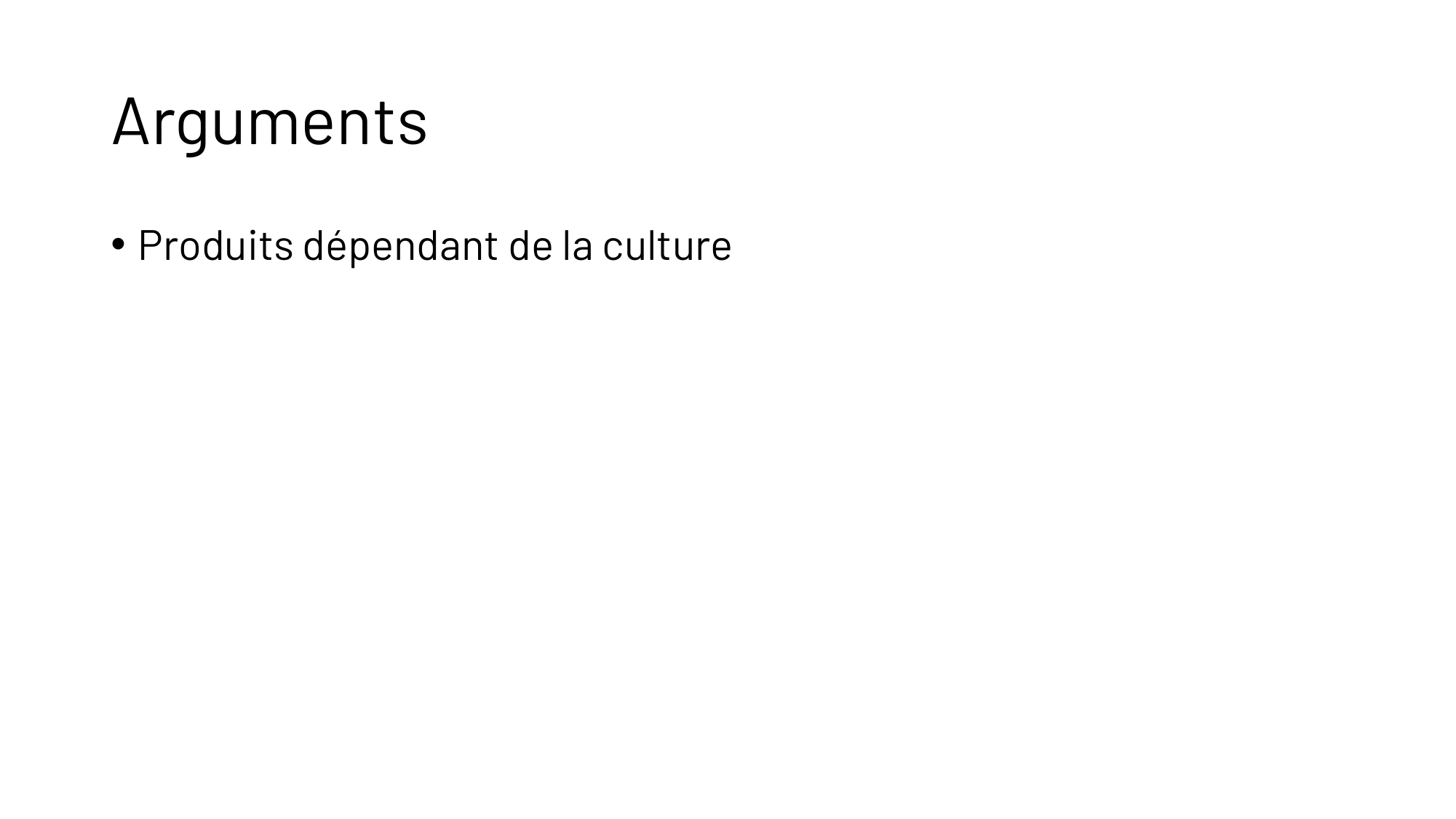

# Arguments
Produits dépendant de la culture